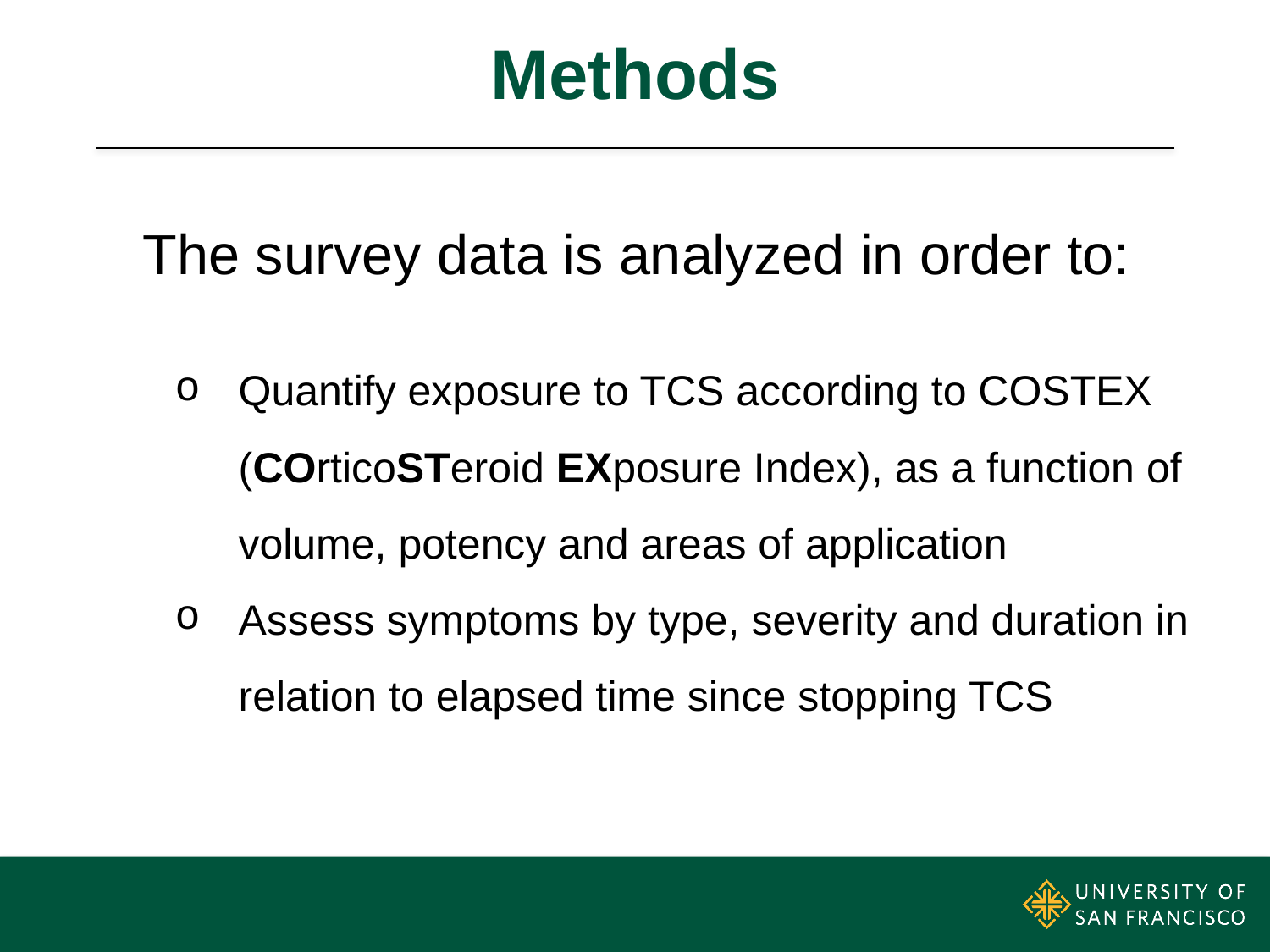

# Methods
The survey data is analyzed in order to:

Quantify exposure to TCS according to COSTEX (COrticoSTeroid EXposure Index), as a function of volume, potency and areas of application
Assess symptoms by type, severity and duration in relation to elapsed time since stopping TCS